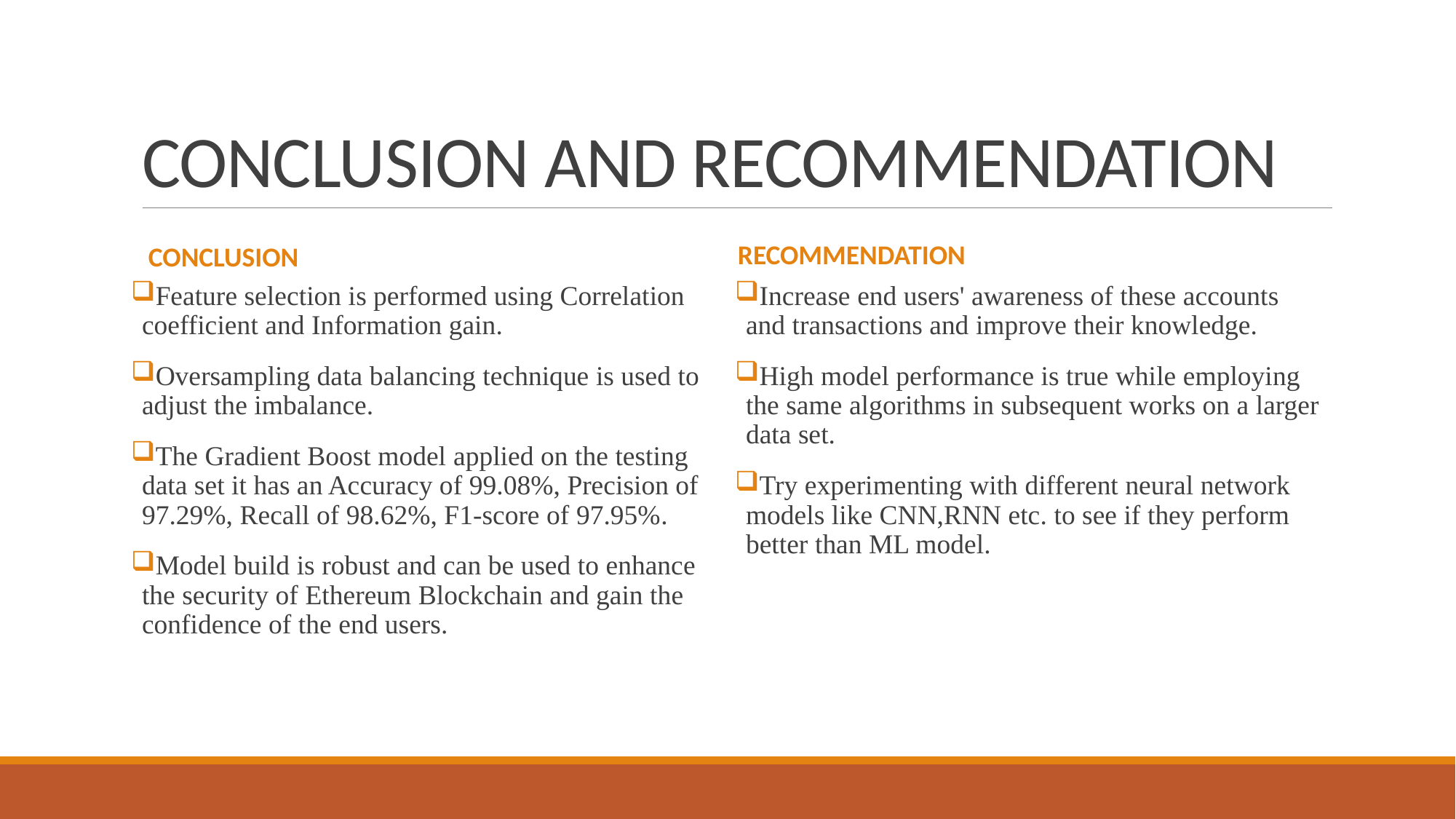

# CONCLUSION AND RECOMMENDATION
RECOMMENDATION
CONCLUSION
Feature selection is performed using Correlation coefficient and Information gain.
Oversampling data balancing technique is used to adjust the imbalance.
The Gradient Boost model applied on the testing data set it has an Accuracy of 99.08%, Precision of 97.29%, Recall of 98.62%, F1-score of 97.95%.
Model build is robust and can be used to enhance the security of Ethereum Blockchain and gain the confidence of the end users.

Increase end users' awareness of these accounts and transactions and improve their knowledge.
High model performance is true while employing the same algorithms in subsequent works on a larger data set.
Try experimenting with different neural network models like CNN,RNN etc. to see if they perform better than ML model.